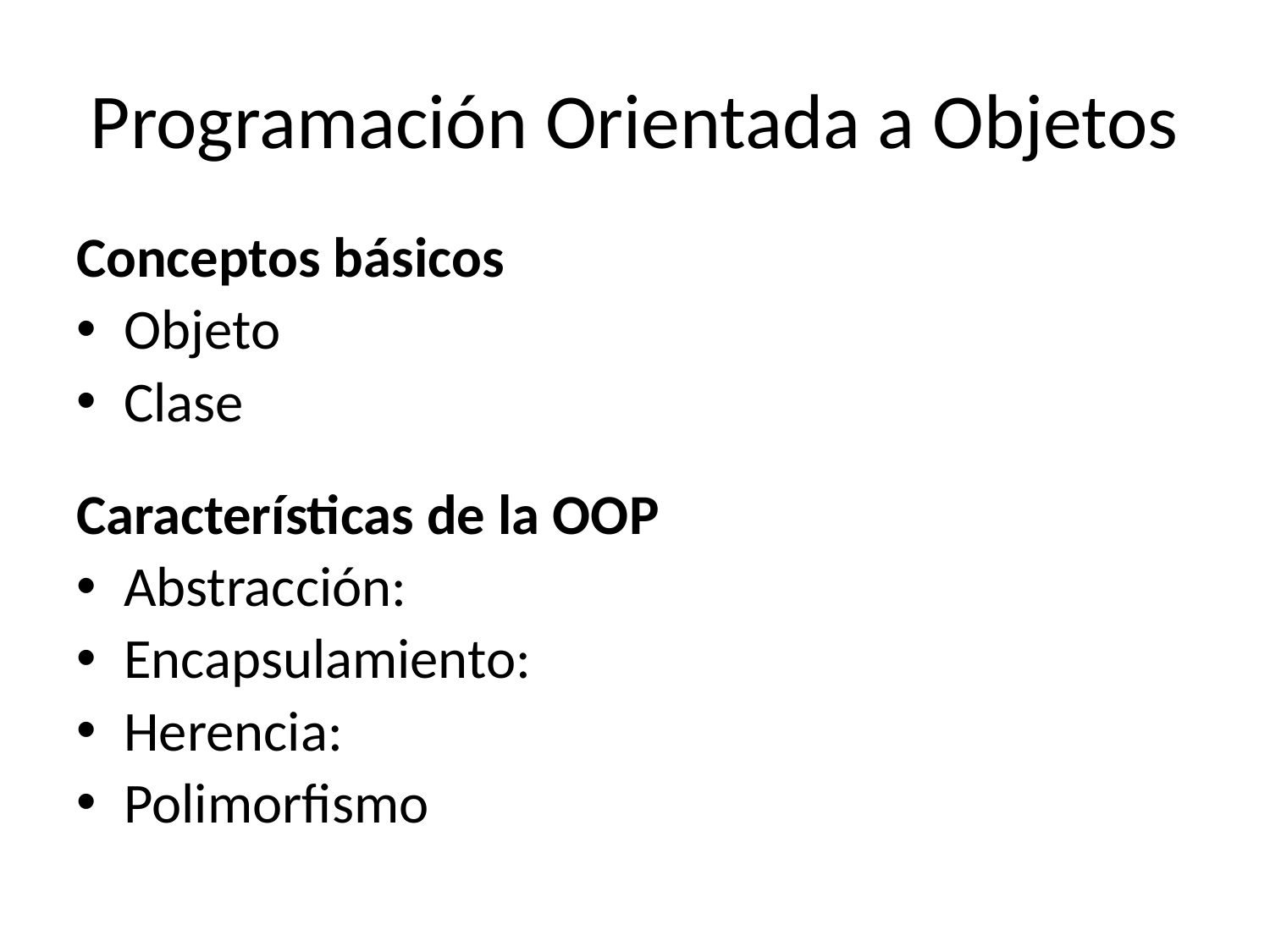

# Programación Orientada a Objetos
Conceptos básicos
Objeto
Clase

Características de la OOP
Abstracción:
Encapsulamiento:
Herencia:
Polimorfismo